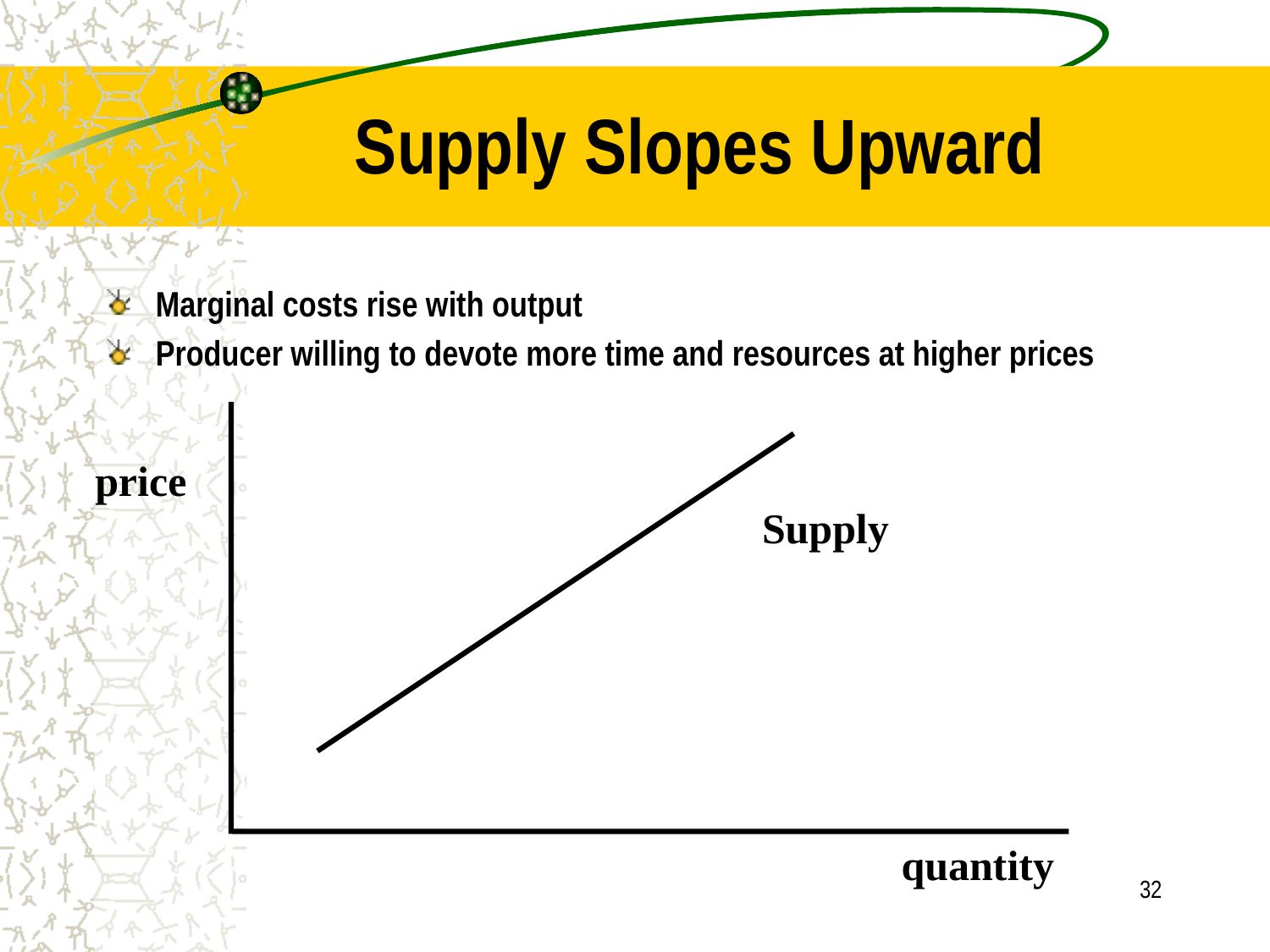

Marginal costs rise with output
Producer willing to devote more time and resources at higher prices
# Supply Slopes Upward

price
Supply

quantity
32